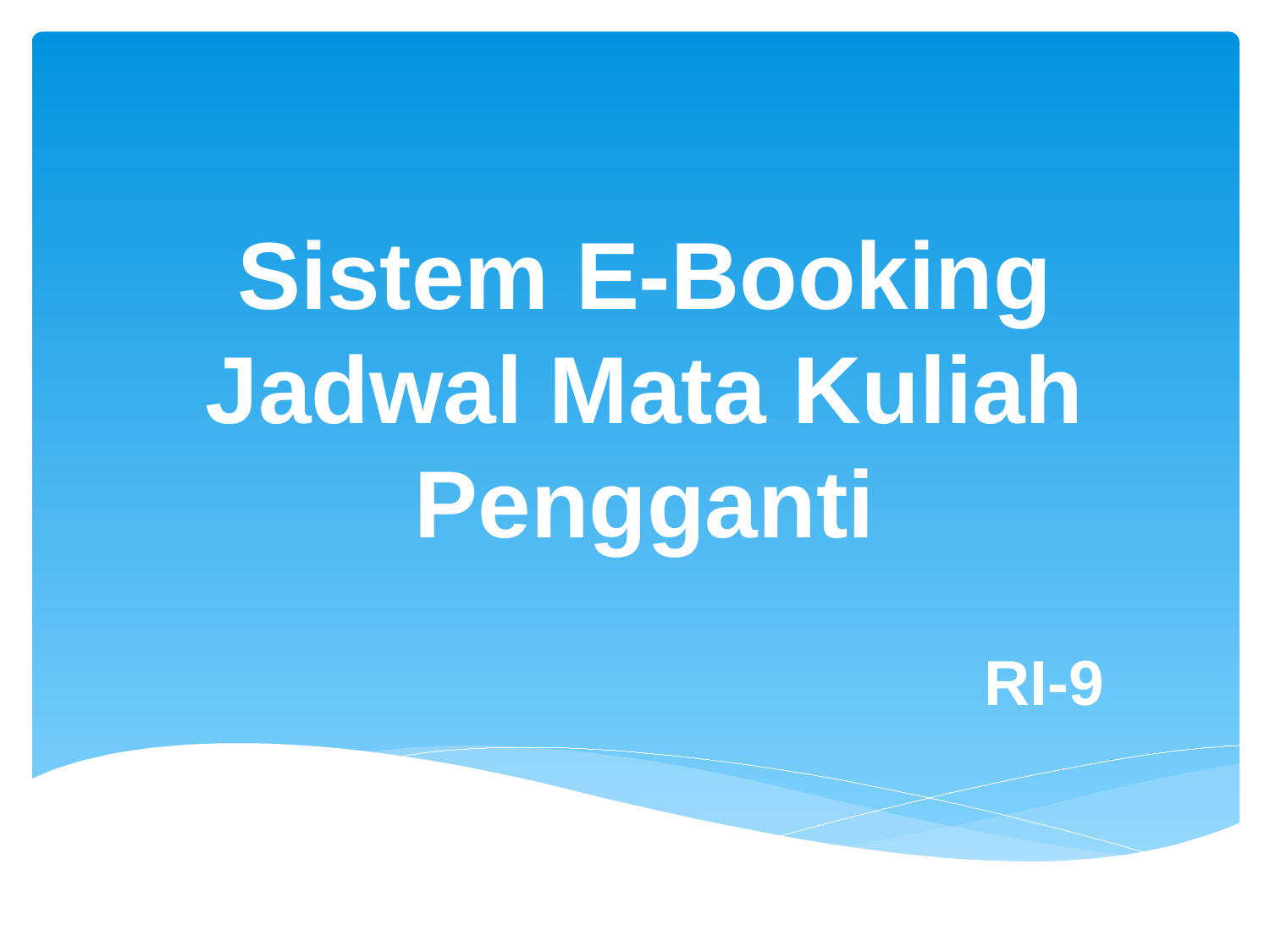

# Sistem E-Booking Jadwal Mata Kuliah Pengganti
RI-9